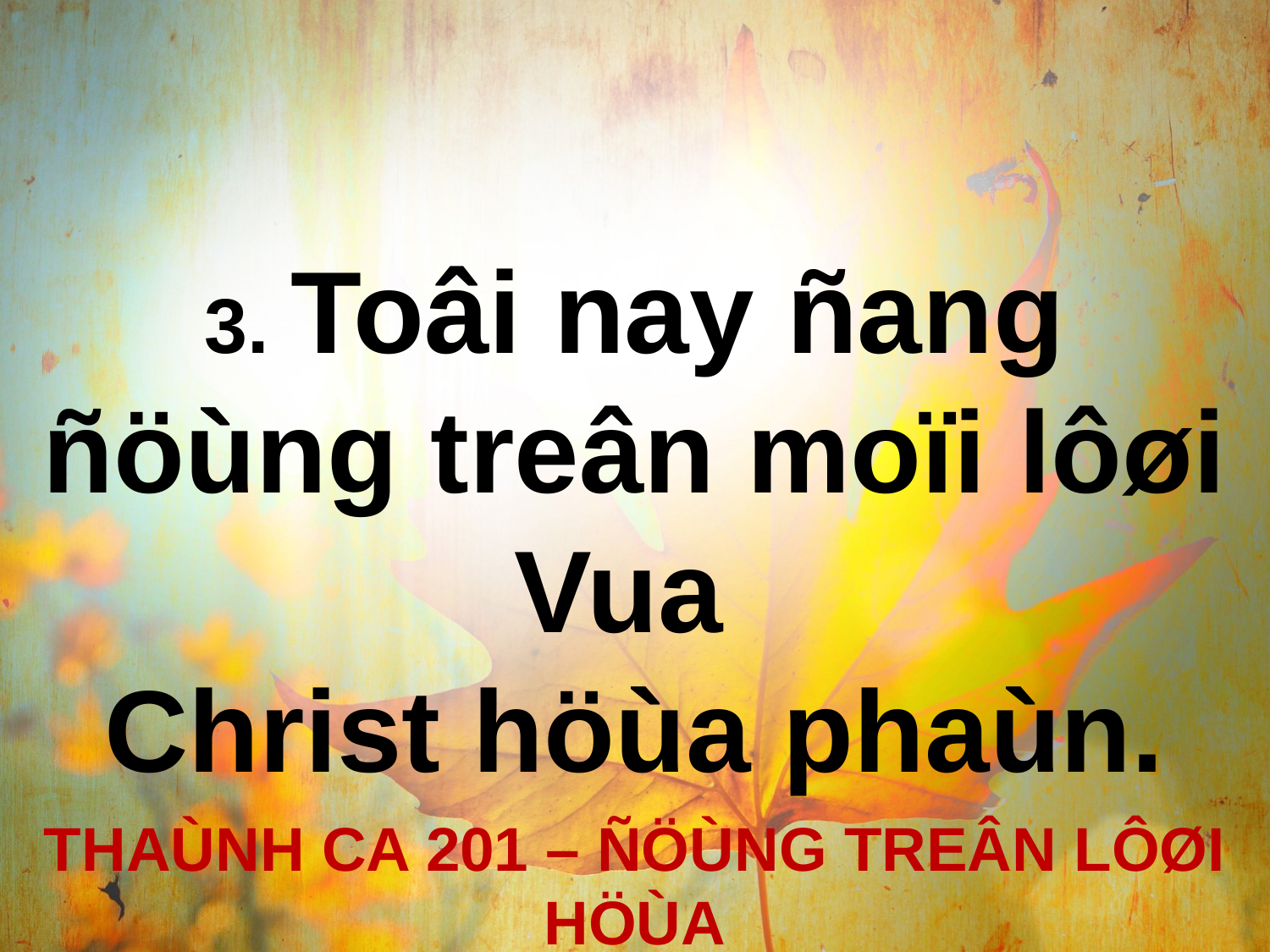

3. Toâi nay ñang ñöùng treân moïi lôøi Vua
Christ höùa phaùn.
THAÙNH CA 201 – ÑÖÙNG TREÂN LÔØI HÖÙA